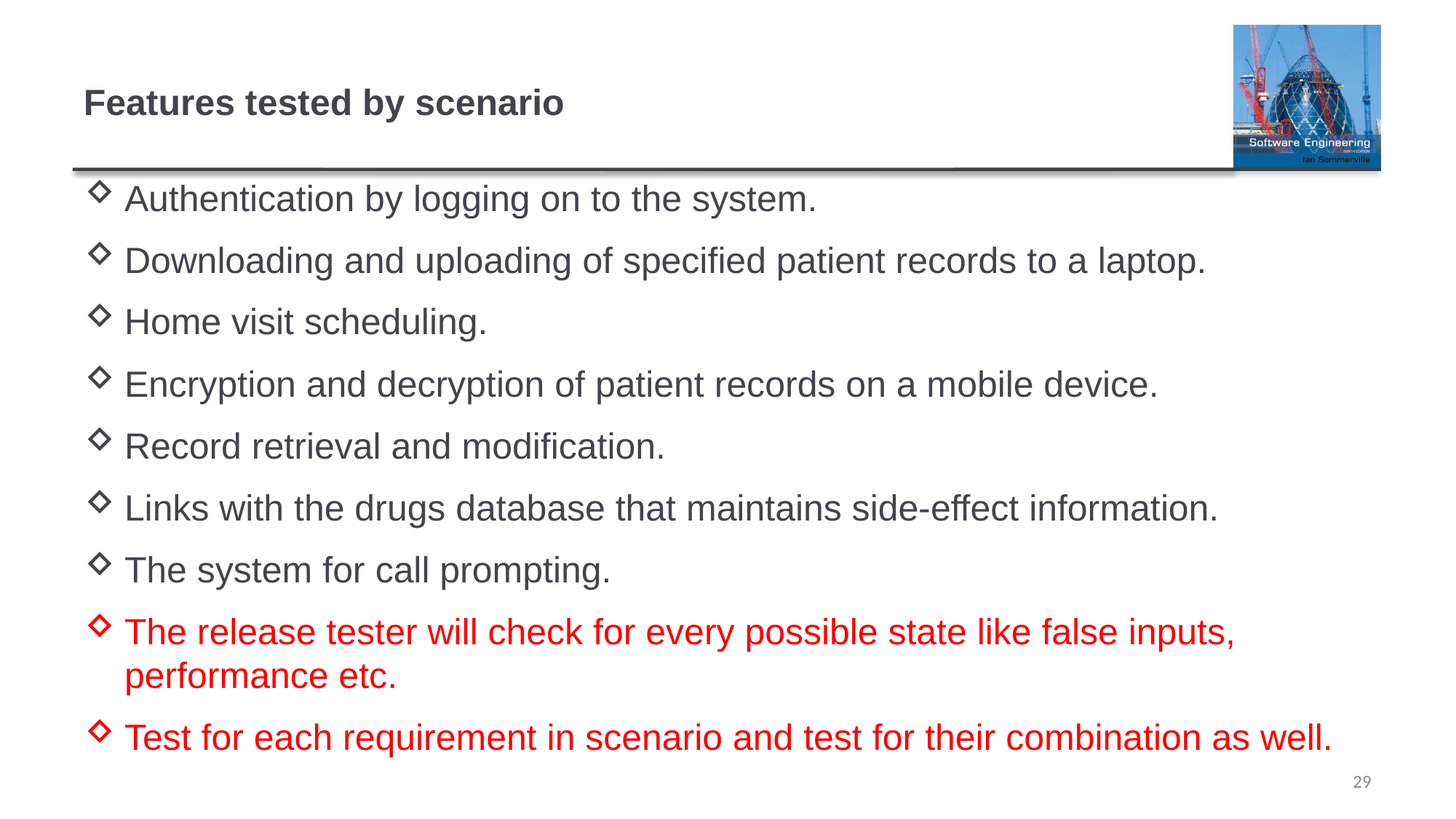

# Features tested by scenario
Authentication by logging on to the system.
Downloading and uploading of specified patient records to a laptop.
Home visit scheduling.
Encryption and decryption of patient records on a mobile device.
Record retrieval and modification.
Links with the drugs database that maintains side-effect information.
The system for call prompting.
The release tester will check for every possible state like false inputs, performance etc.
Test for each requirement in scenario and test for their combination as well.

29